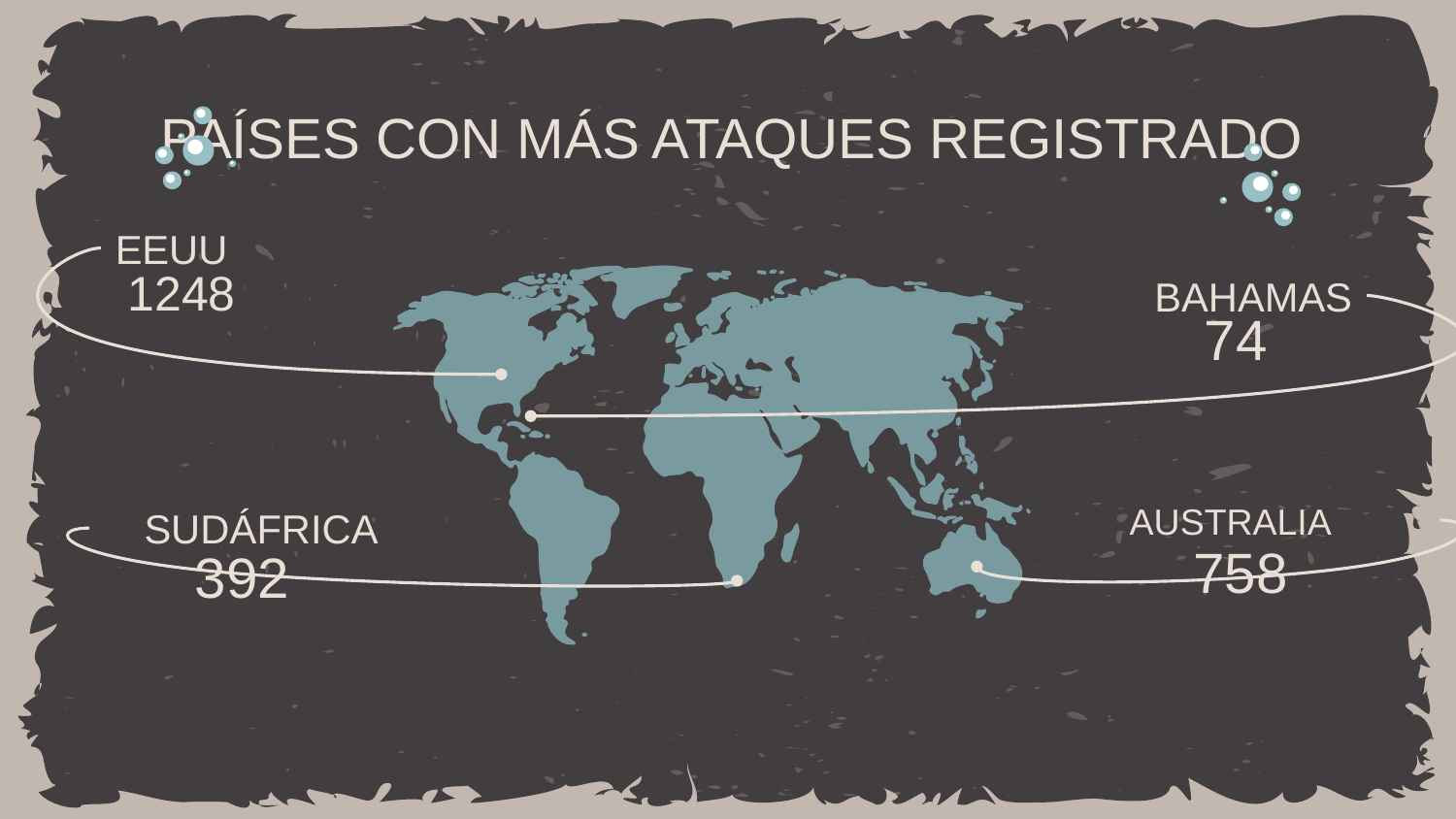

# PAÍSES CON MÁS ATAQUES REGISTRADO

EEUU
1248

BAHAMAS
74
AUSTRALIA
SUDÁFRICA
758
392